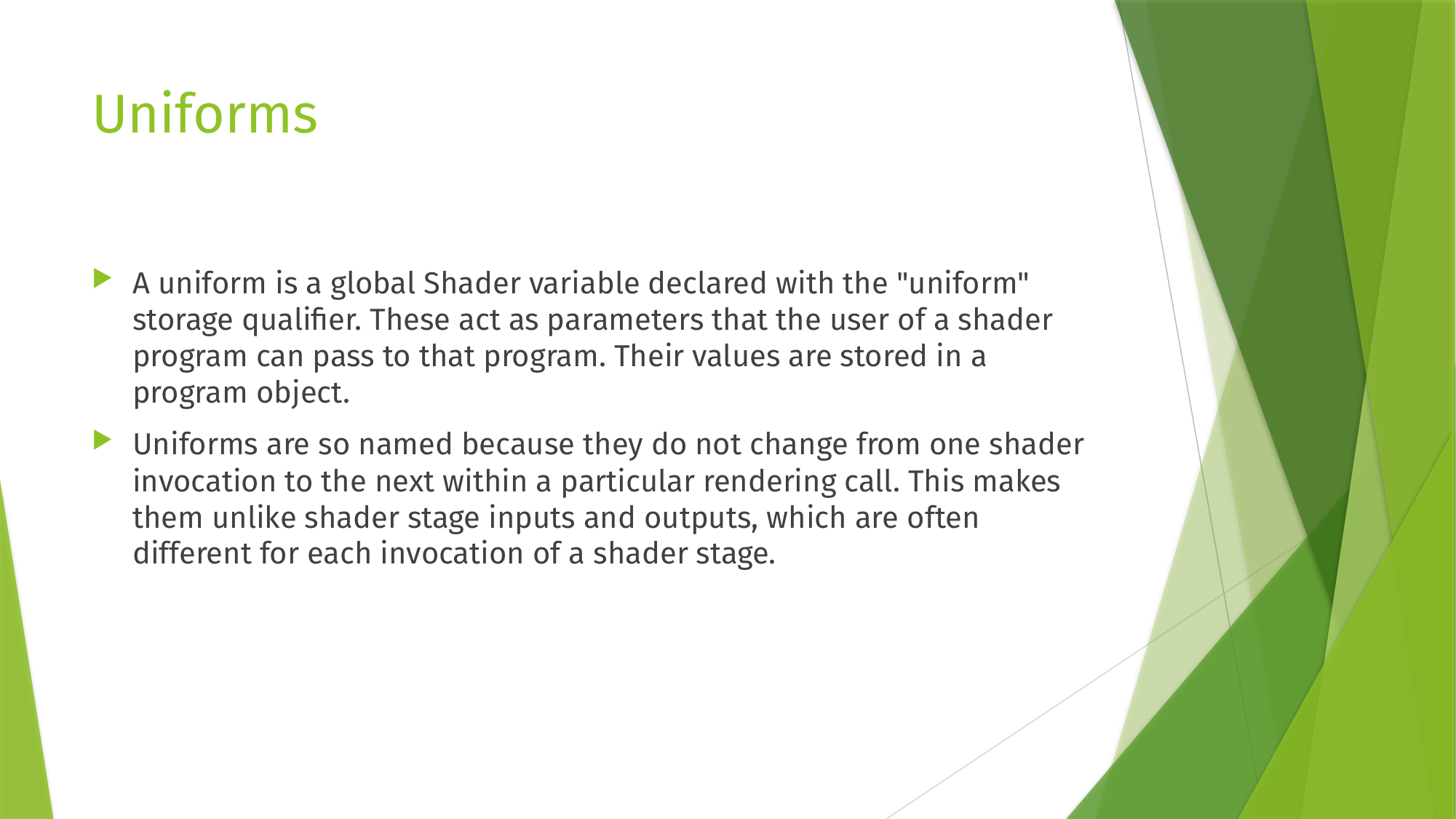

# Uniforms
A uniform is a global Shader variable declared with the "uniform" storage qualifier. These act as parameters that the user of a shader program can pass to that program. Their values are stored in a program object.
Uniforms are so named because they do not change from one shader invocation to the next within a particular rendering call. This makes them unlike shader stage inputs and outputs, which are often different for each invocation of a shader stage.